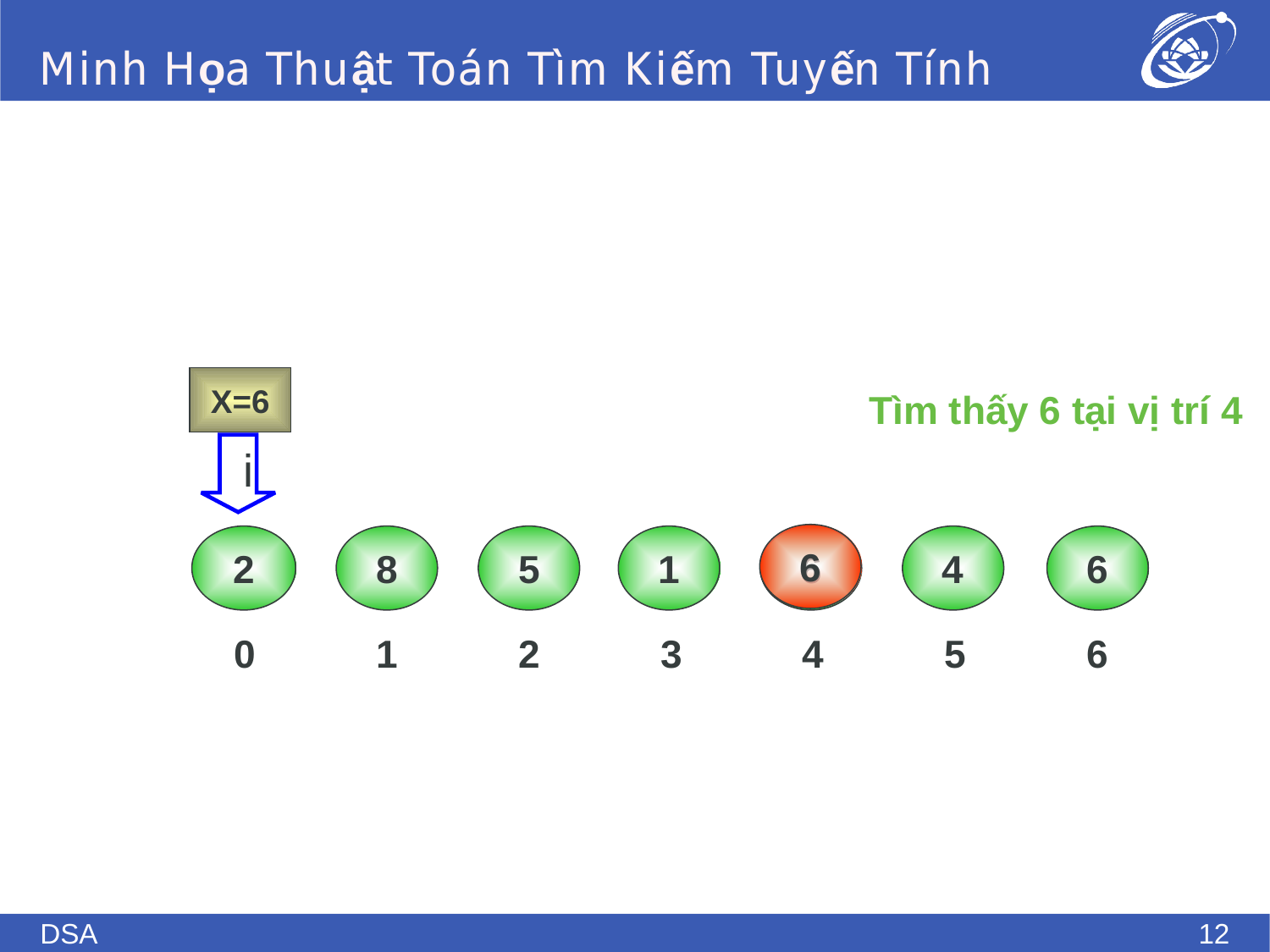

# Minh Họa Thuật Toán Tìm Kiếm Tuyến Tính

X=6
i
Tìm thấy 6 tại vị trí 4
6
2
8
5
1
6
4
6
0
1
2
3
4
5
6
DSA
12